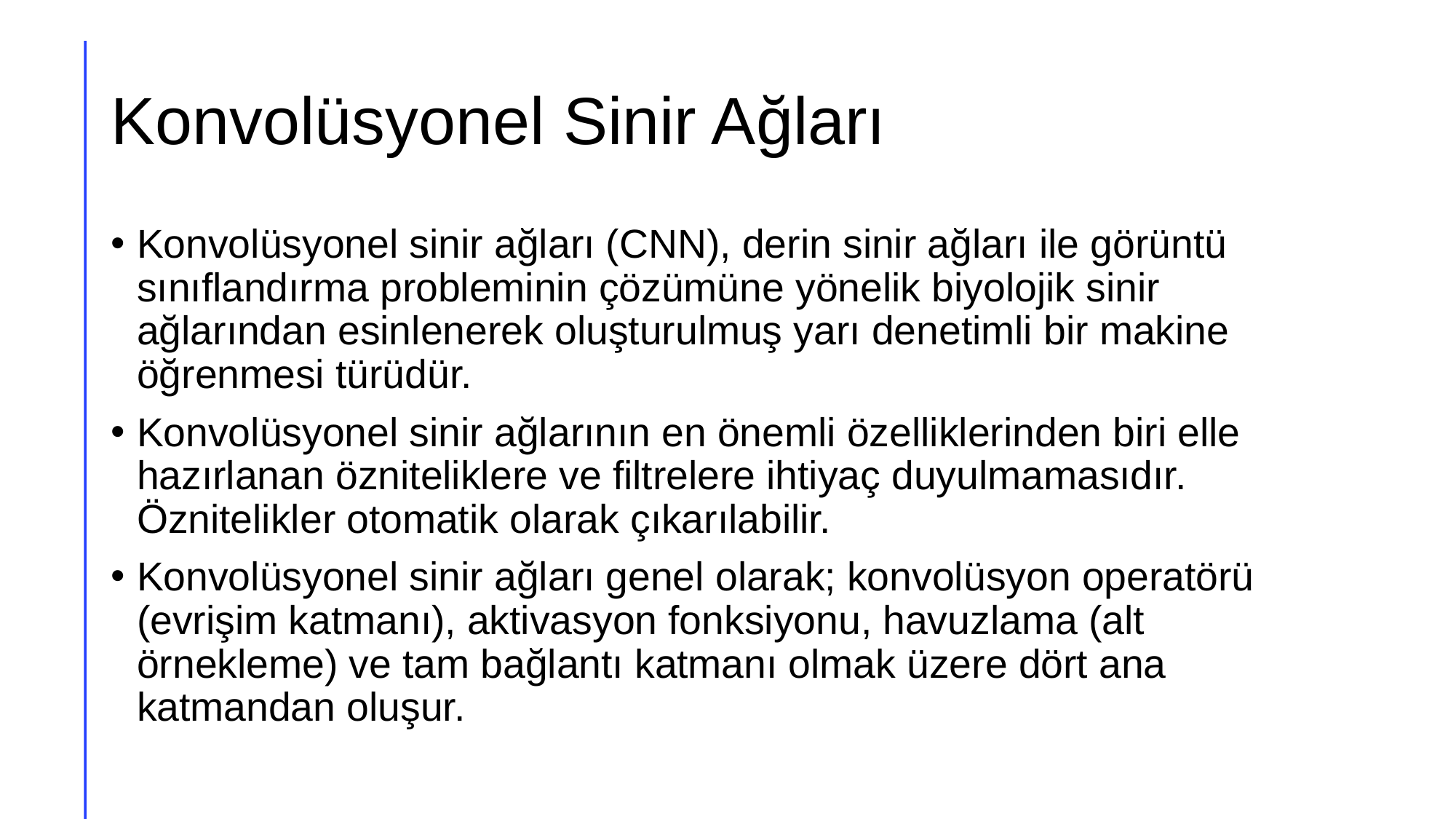

# Konvolüsyonel Sinir Ağları
Konvolüsyonel sinir ağları (CNN), derin sinir ağları ile görüntü sınıflandırma probleminin çözümüne yönelik biyolojik sinir ağlarından esinlenerek oluşturulmuş yarı denetimli bir makine öğrenmesi türüdür.
Konvolüsyonel sinir ağlarının en önemli özelliklerinden biri elle hazırlanan özniteliklere ve filtrelere ihtiyaç duyulmamasıdır. Öznitelikler otomatik olarak çıkarılabilir.
Konvolüsyonel sinir ağları genel olarak; konvolüsyon operatörü (evrişim katmanı), aktivasyon fonksiyonu, havuzlama (alt örnekleme) ve tam bağlantı katmanı olmak üzere dört ana katmandan oluşur.